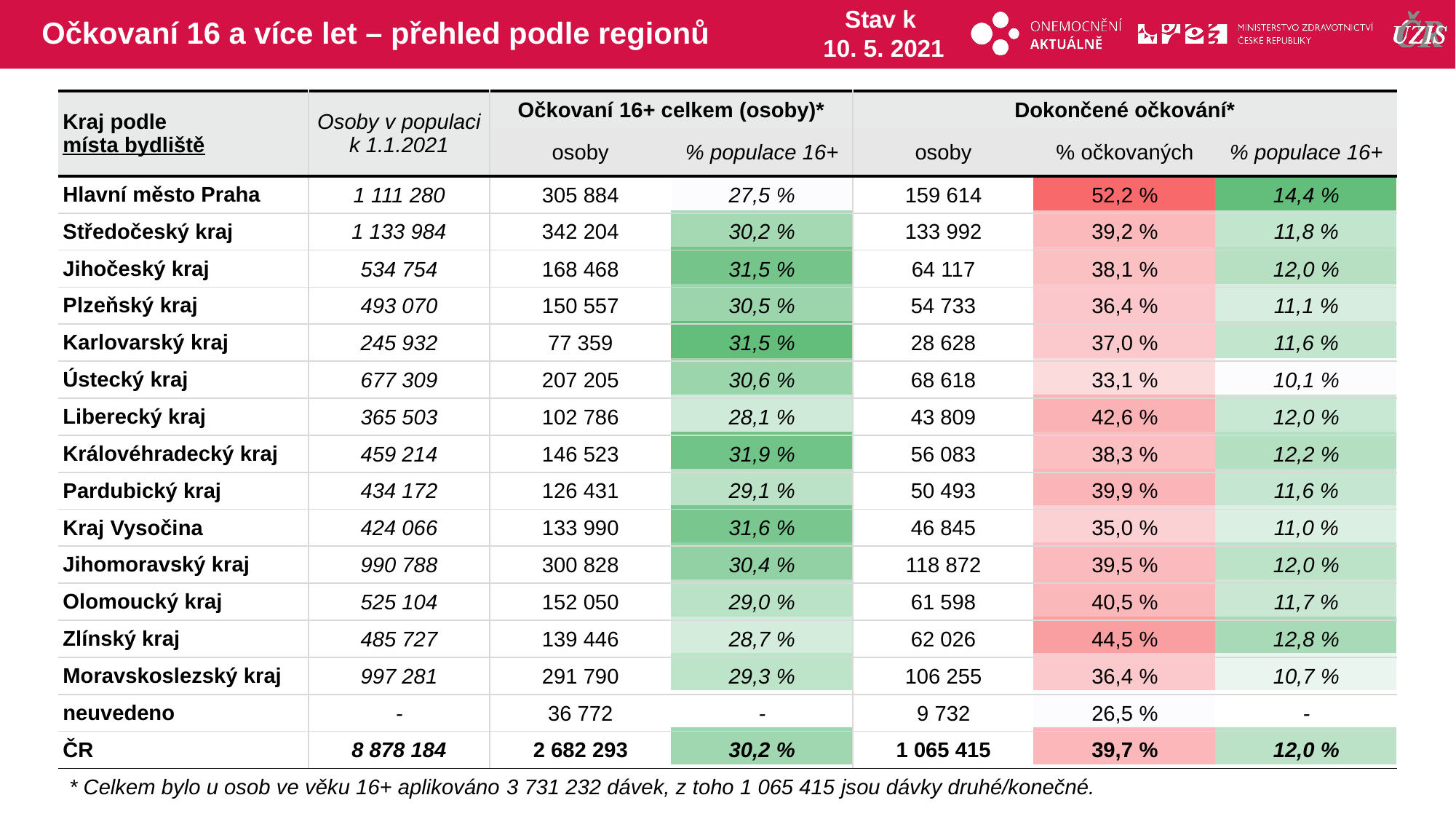

# Očkovaní 16 a více let – přehled podle regionů
Stav k
10. 5. 2021
| Kraj podle místa bydliště | Osoby v populaci k 1.1.2021 | Očkovaní 16+ celkem (osoby)\* |  | Dokončené očkování\* |  |  |
| --- | --- | --- | --- | --- | --- | --- |
|  |  | osoby | % populace 16+ | osoby | % očkovaných | % populace 16+ |
| Hlavní město Praha | 1 111 280 | 305 884 | 27,5 % | 159 614 | 52,2 % | 14,4 % |
| Středočeský kraj | 1 133 984 | 342 204 | 30,2 % | 133 992 | 39,2 % | 11,8 % |
| Jihočeský kraj | 534 754 | 168 468 | 31,5 % | 64 117 | 38,1 % | 12,0 % |
| Plzeňský kraj | 493 070 | 150 557 | 30,5 % | 54 733 | 36,4 % | 11,1 % |
| Karlovarský kraj | 245 932 | 77 359 | 31,5 % | 28 628 | 37,0 % | 11,6 % |
| Ústecký kraj | 677 309 | 207 205 | 30,6 % | 68 618 | 33,1 % | 10,1 % |
| Liberecký kraj | 365 503 | 102 786 | 28,1 % | 43 809 | 42,6 % | 12,0 % |
| Královéhradecký kraj | 459 214 | 146 523 | 31,9 % | 56 083 | 38,3 % | 12,2 % |
| Pardubický kraj | 434 172 | 126 431 | 29,1 % | 50 493 | 39,9 % | 11,6 % |
| Kraj Vysočina | 424 066 | 133 990 | 31,6 % | 46 845 | 35,0 % | 11,0 % |
| Jihomoravský kraj | 990 788 | 300 828 | 30,4 % | 118 872 | 39,5 % | 12,0 % |
| Olomoucký kraj | 525 104 | 152 050 | 29,0 % | 61 598 | 40,5 % | 11,7 % |
| Zlínský kraj | 485 727 | 139 446 | 28,7 % | 62 026 | 44,5 % | 12,8 % |
| Moravskoslezský kraj | 997 281 | 291 790 | 29,3 % | 106 255 | 36,4 % | 10,7 % |
| neuvedeno | - | 36 772 | - | 9 732 | 26,5 % | - |
| ČR | 8 878 184 | 2 682 293 | 30,2 % | 1 065 415 | 39,7 % | 12,0 % |
|  |  |  |  |  |  |
| --- | --- | --- | --- | --- | --- |
|  |  |  |  |  |  |
|  |  |  |  |  |  |
|  |  |  |  |  |  |
|  |  |  |  |  |  |
|  |  |  |  |  |  |
|  |  |  |  |  |  |
|  |  |  |  |  |  |
|  |  |  |  |  |  |
|  |  |  |  |  |  |
|  |  |  |  |  |  |
|  |  |  |  |  |  |
|  |  |  |  |  |  |
|  |  |  |  |  |  |
|  |  |  |  |  |  |
|  |  |  |  |  |  |
* Celkem bylo u osob ve věku 16+ aplikováno 3 731 232 dávek, z toho 1 065 415 jsou dávky druhé/konečné.